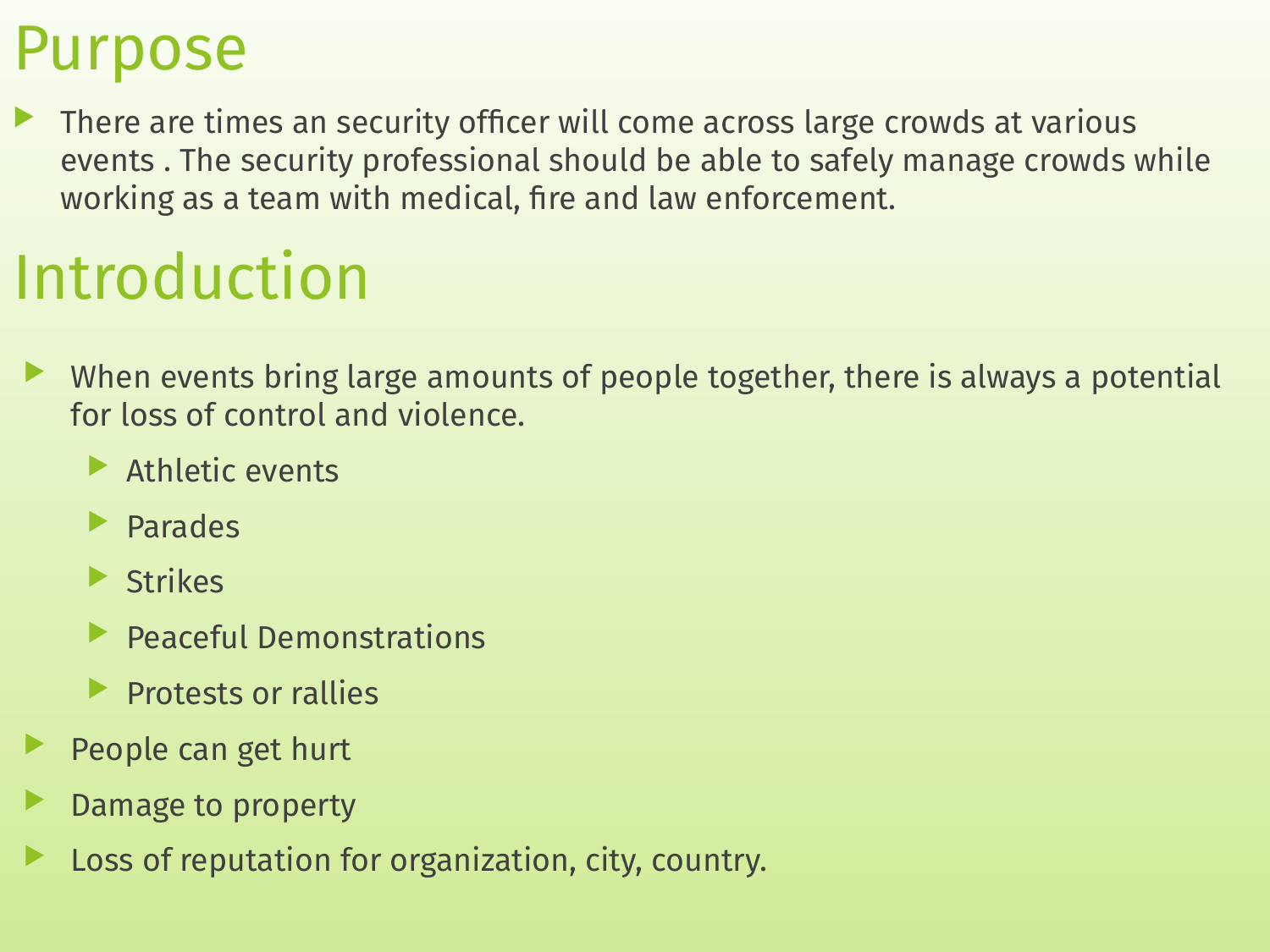

# Purpose
There are times an security officer will come across large crowds at various events . The security professional should be able to safely manage crowds while working as a team with medical, fire and law enforcement.
Introduction
When events bring large amounts of people together, there is always a potential for loss of control and violence.
Athletic events
Parades
Strikes
Peaceful Demonstrations
Protests or rallies
People can get hurt
Damage to property
Loss of reputation for organization, city, country.

2